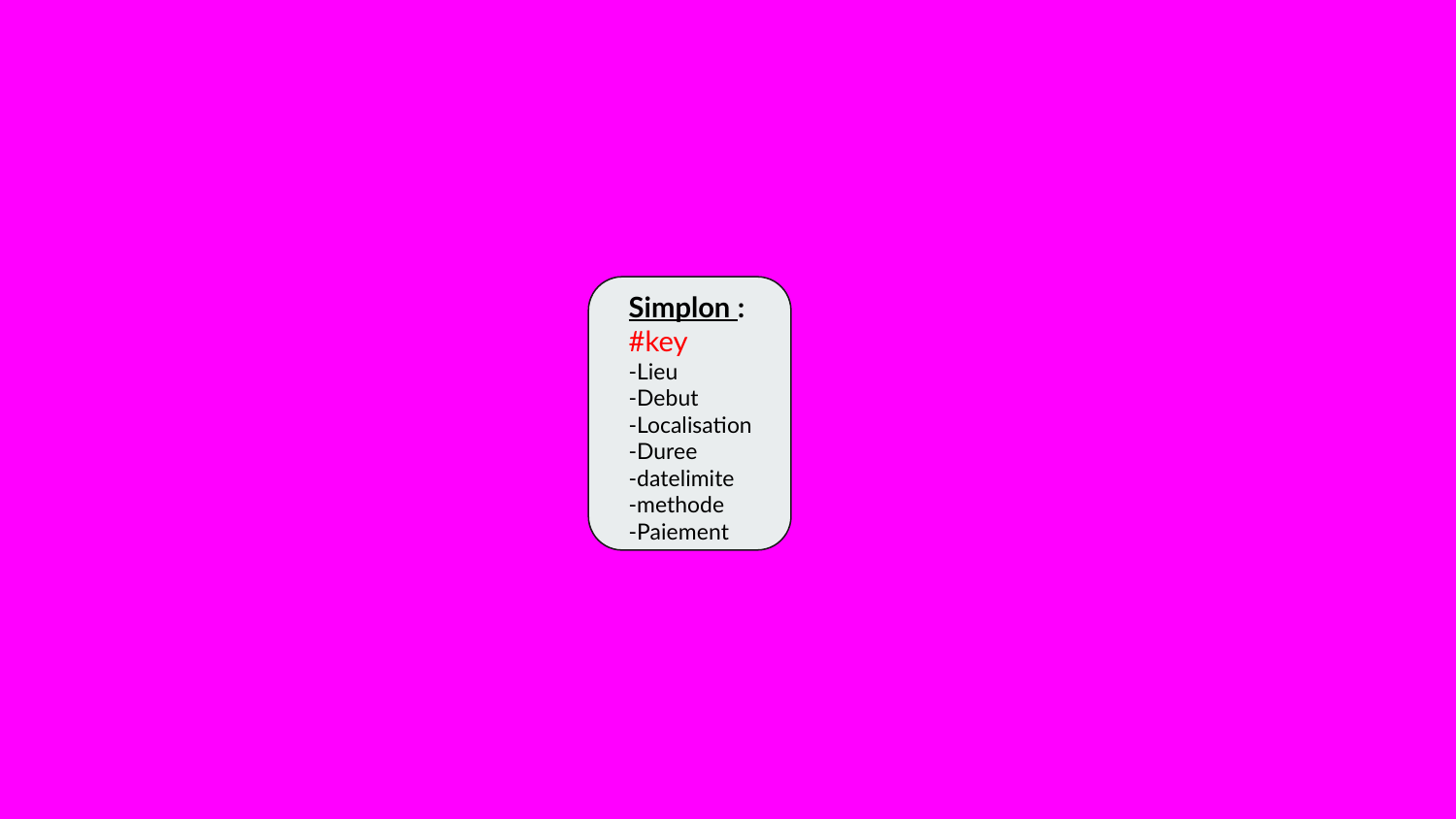

Simplon :
#key
-Lieu
-Debut
-Localisation
-Duree
-datelimite
-methode
-Paiement